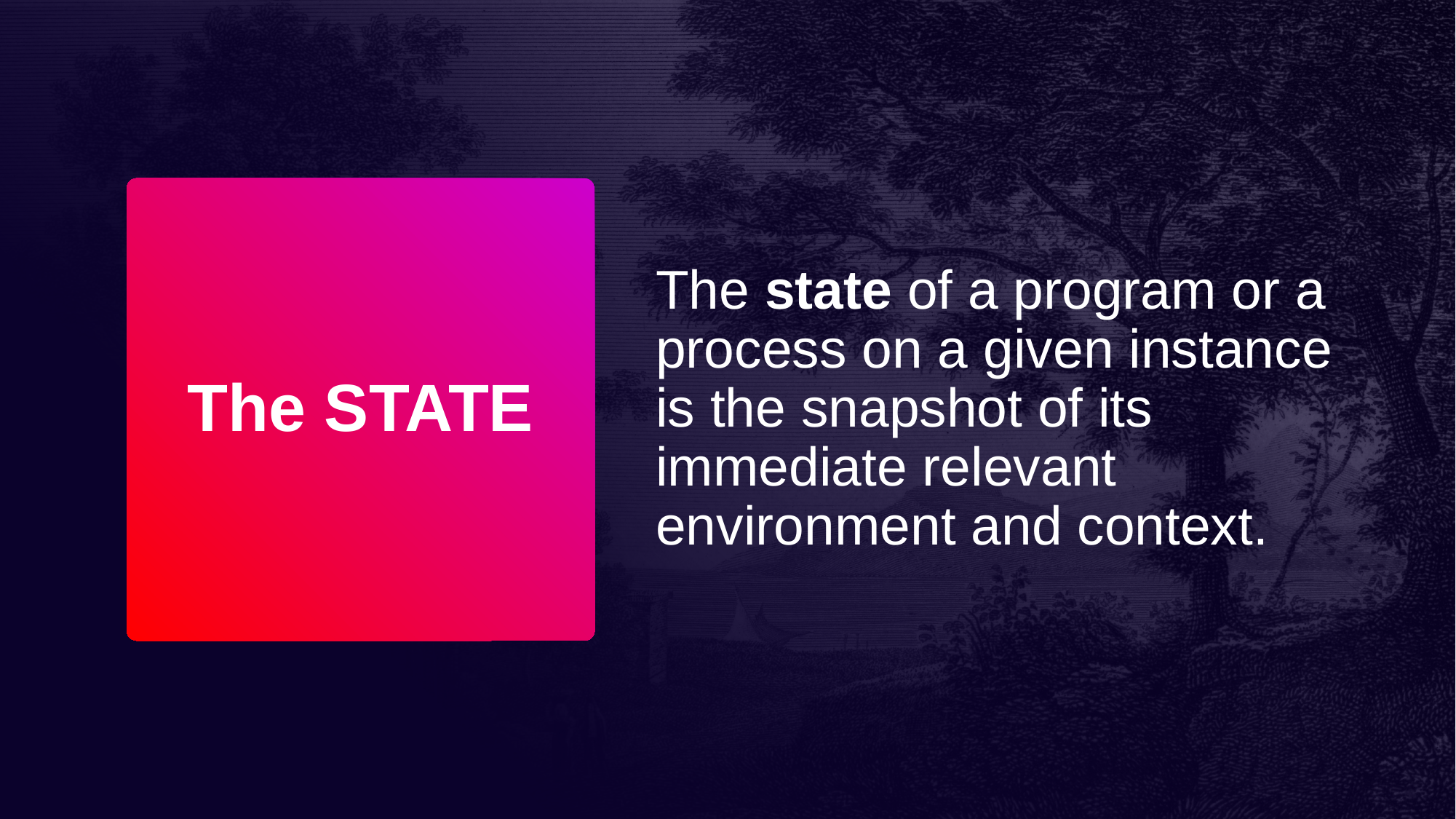

The state of a program or a process on a given instance is the snapshot of its immediate relevant environment and context.
# The STATE